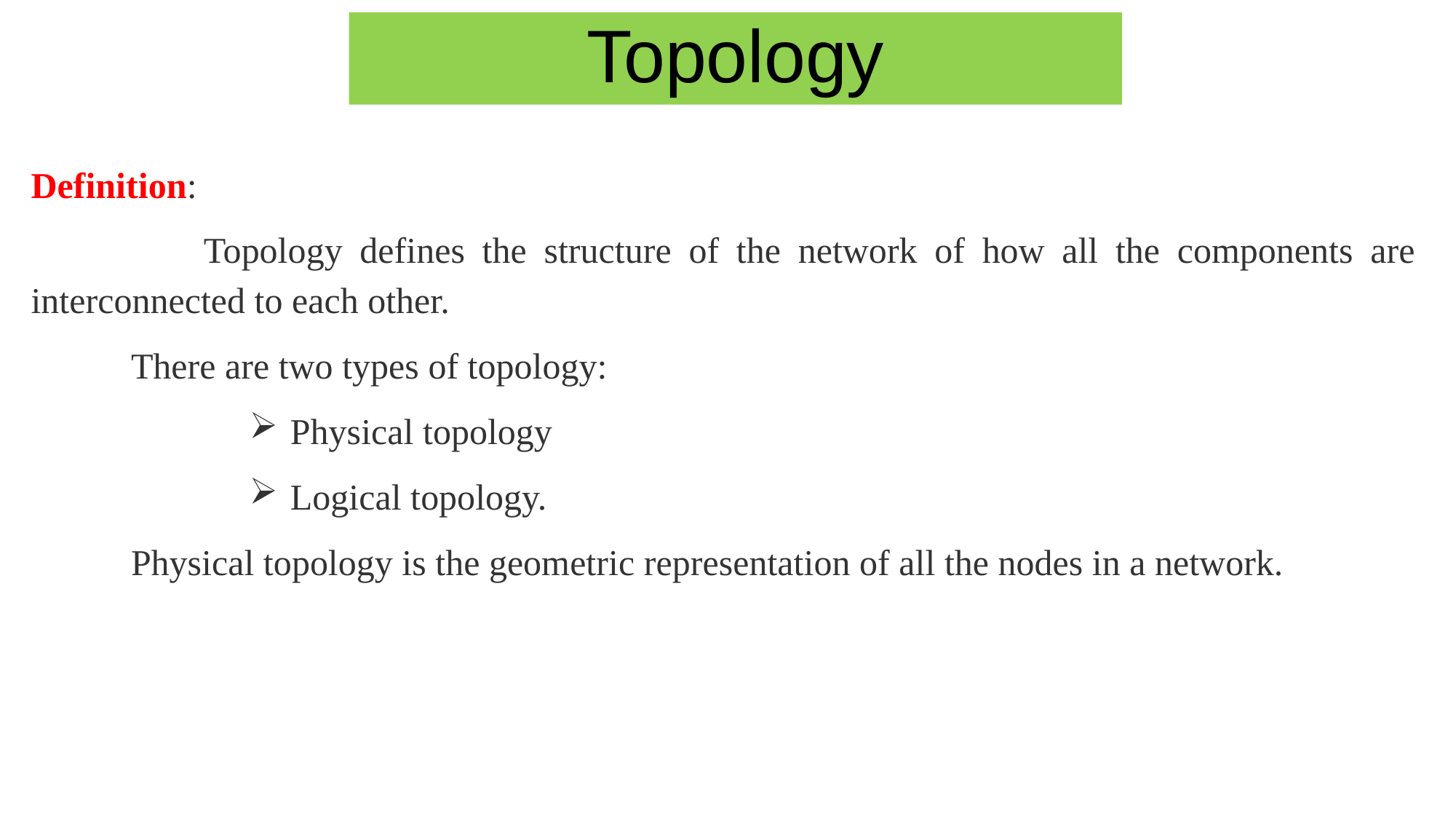

# Topology
Definition:
          Topology defines the structure of the network of how all the components are interconnected to each other.
           There are two types of topology:
Physical topology
Logical topology.
           Physical topology is the geometric representation of all the nodes in a network.